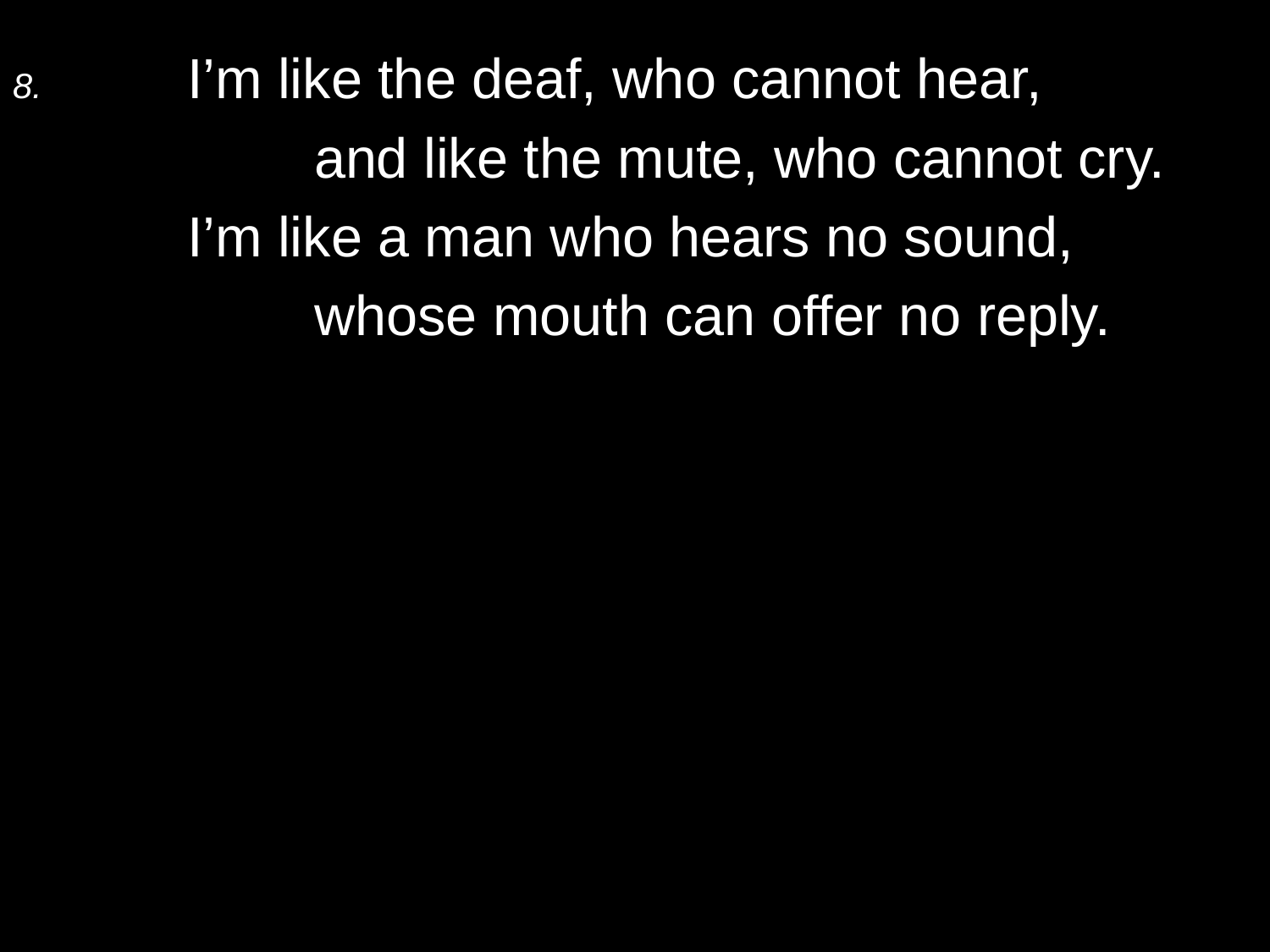

8.	I’m like the deaf, who cannot hear,
		and like the mute, who cannot cry.
	I’m like a man who hears no sound,
		whose mouth can offer no reply.